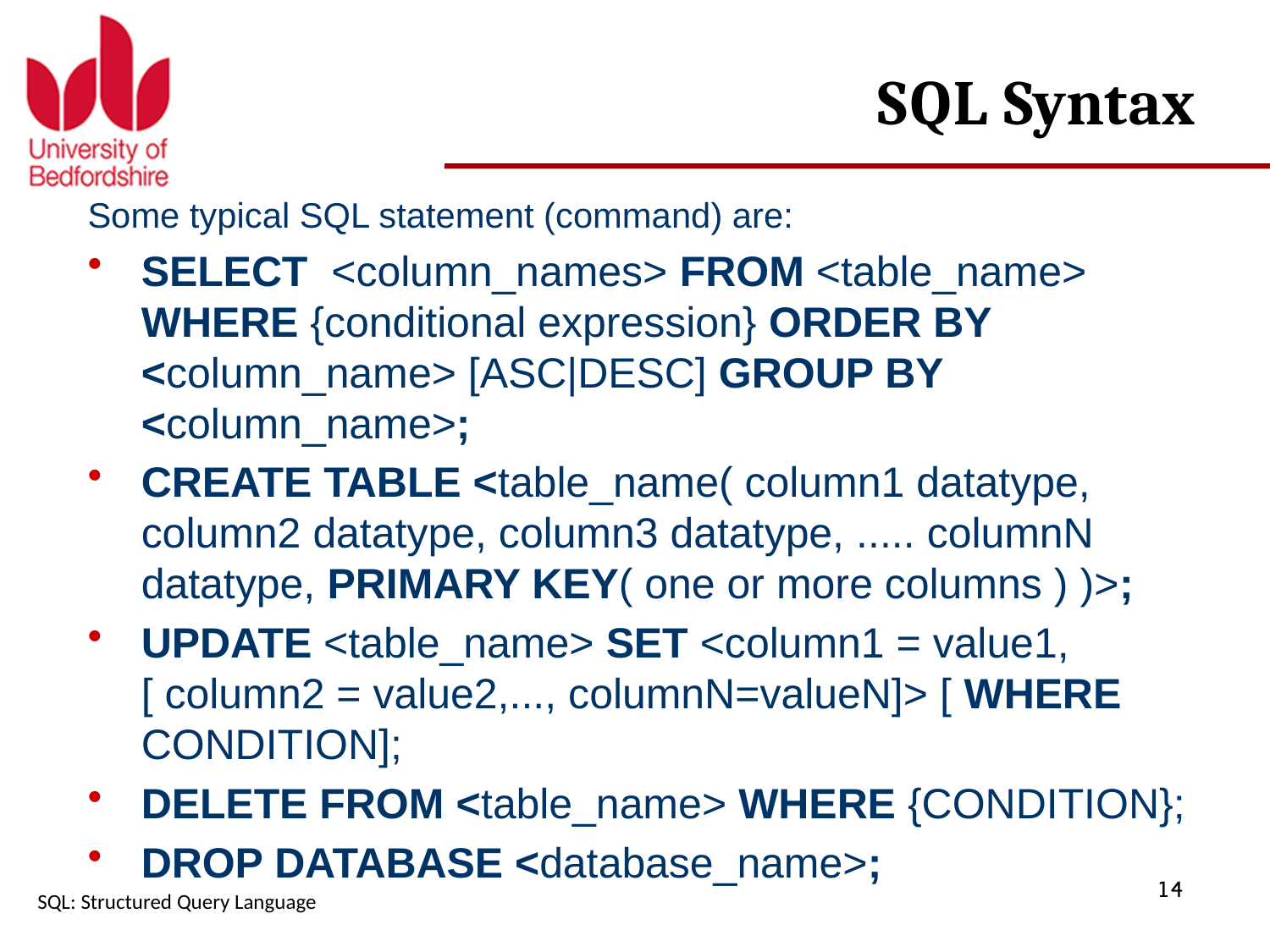

# SQL Syntax
Some typical SQL statement (command) are:
SELECT  <column_names> FROM <table_name> WHERE {conditional expression} ORDER BY <column_name> [ASC|DESC] GROUP BY <column_name>;
CREATE TABLE <table_name( column1 datatype, column2 datatype, column3 datatype, ..... columnN datatype, PRIMARY KEY( one or more columns ) )>;
UPDATE <table_name> SET <column1 = value1,[ column2 = value2,..., columnN=valueN]> [ WHERE CONDITION];
DELETE FROM <table_name> WHERE {CONDITION};
DROP DATABASE <database_name>;
SQL: Structured Query Language